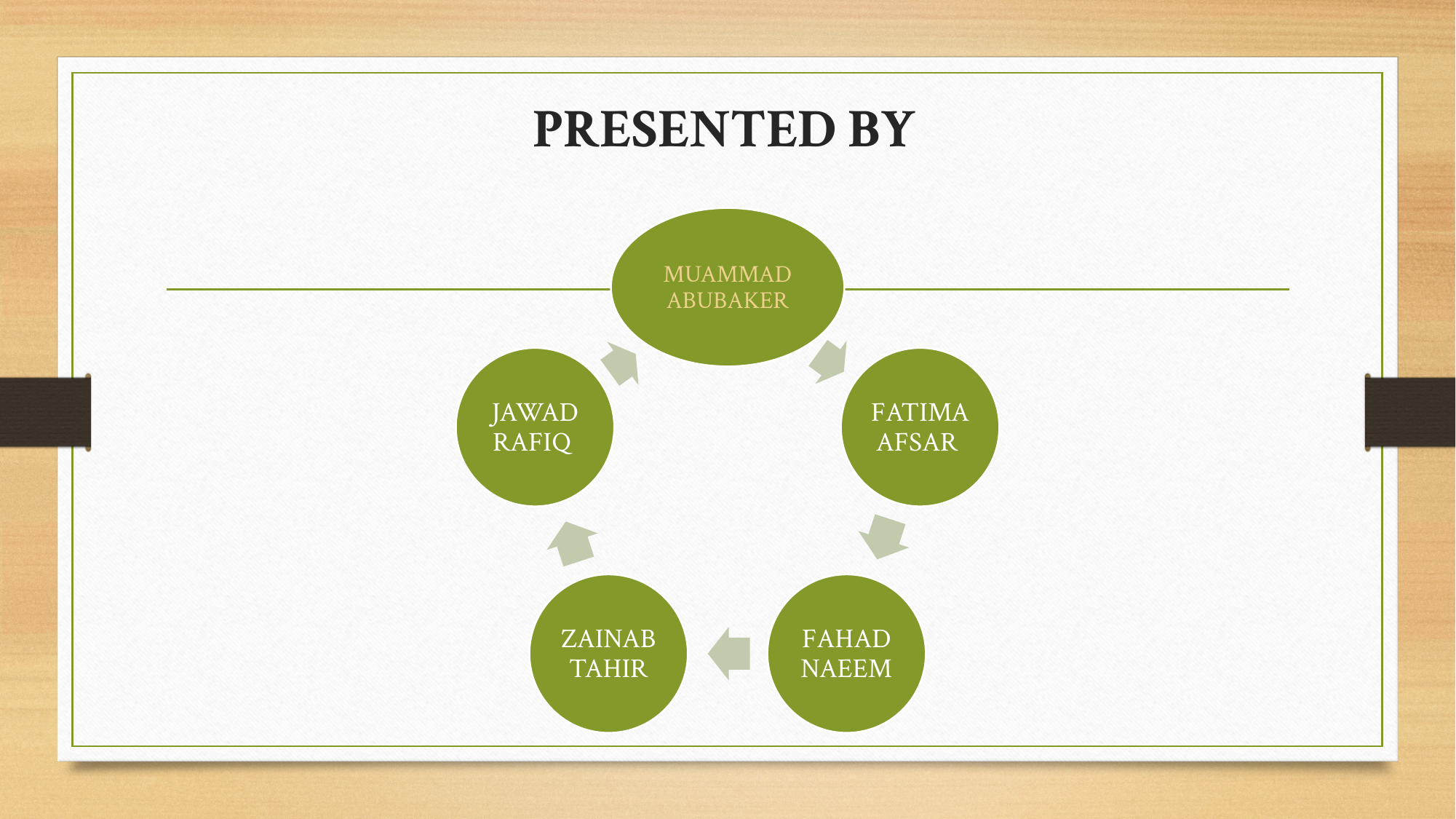

PRESENTED BY
MUAMMAD ABUBAKER

FATIMA AFSAR

FAHAD NAEEM

ZAINAB TAHIR

JAWAD RAFIQ